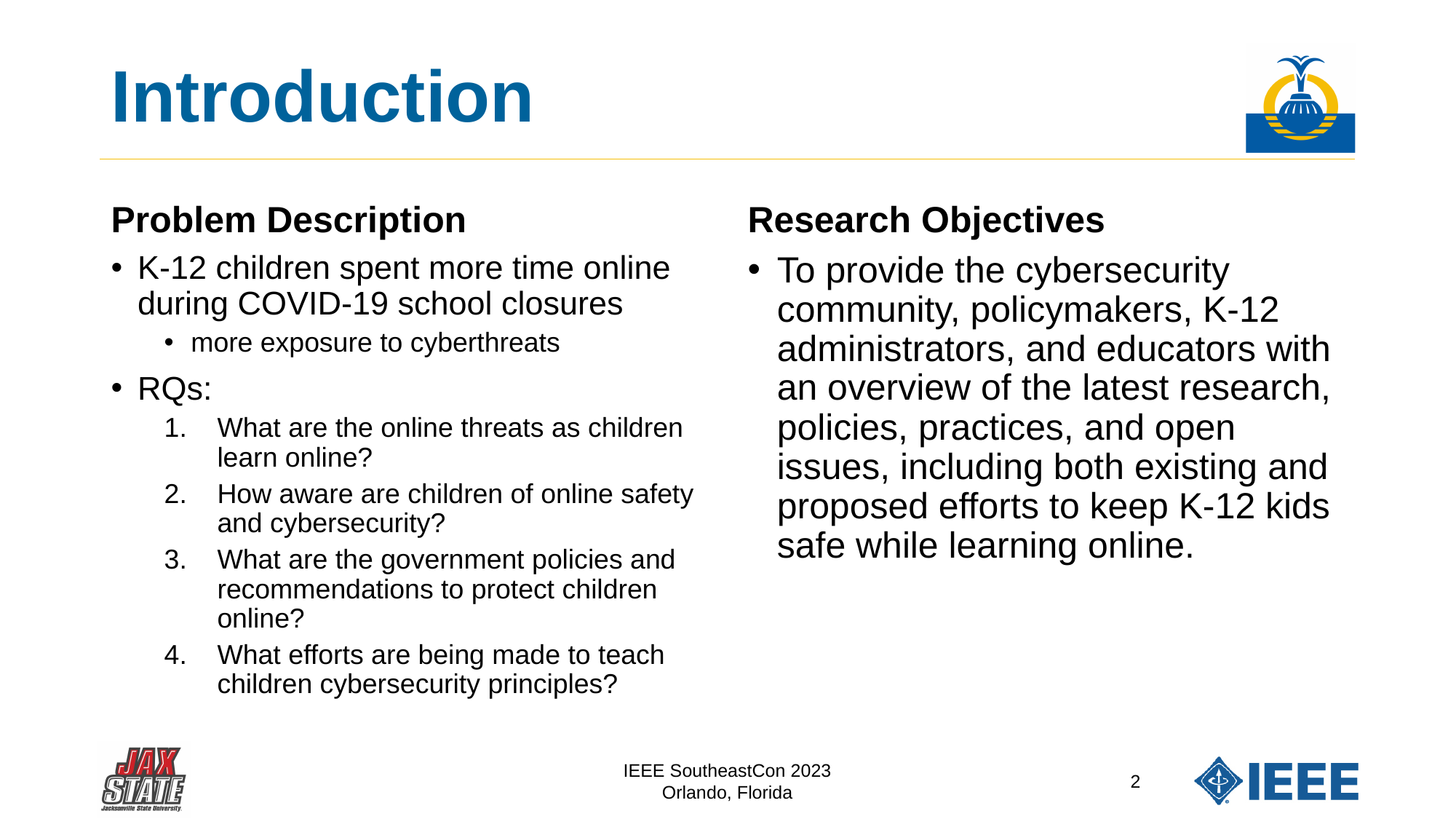

# Introduction
Problem Description
Research Objectives
K-12 children spent more time online during COVID-19 school closures
more exposure to cyberthreats
RQs:
What are the online threats as children learn online?
How aware are children of online safety and cybersecurity?
What are the government policies and recommendations to protect children online?
What efforts are being made to teach children cybersecurity principles?

To provide the cybersecurity community, policymakers, K-12 administrators, and educators with an overview of the latest research, policies, practices, and open issues, including both existing and proposed efforts to keep K-12 kids safe while learning online.
IEEE SoutheastCon 2023
Orlando, Florida
2